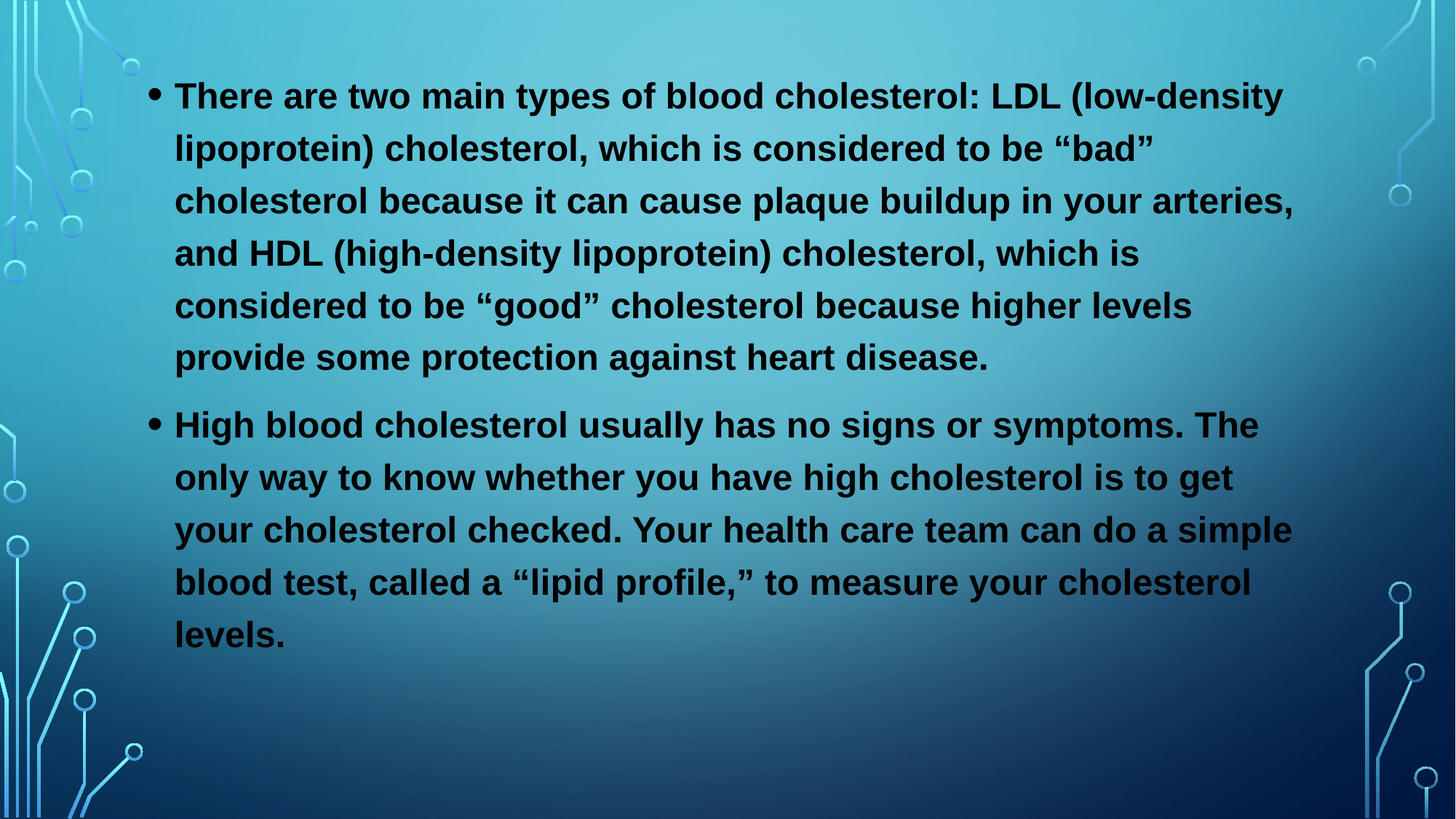

There are two main types of blood cholesterol: LDL (low-density lipoprotein) cholesterol, which is considered to be “bad” cholesterol because it can cause plaque buildup in your arteries, and HDL (high-density lipoprotein) cholesterol, which is considered to be “good” cholesterol because higher levels provide some protection against heart disease.
High blood cholesterol usually has no signs or symptoms. The only way to know whether you have high cholesterol is to get your cholesterol checked. Your health care team can do a simple blood test, called a “lipid profile,” to measure your cholesterol levels.

#